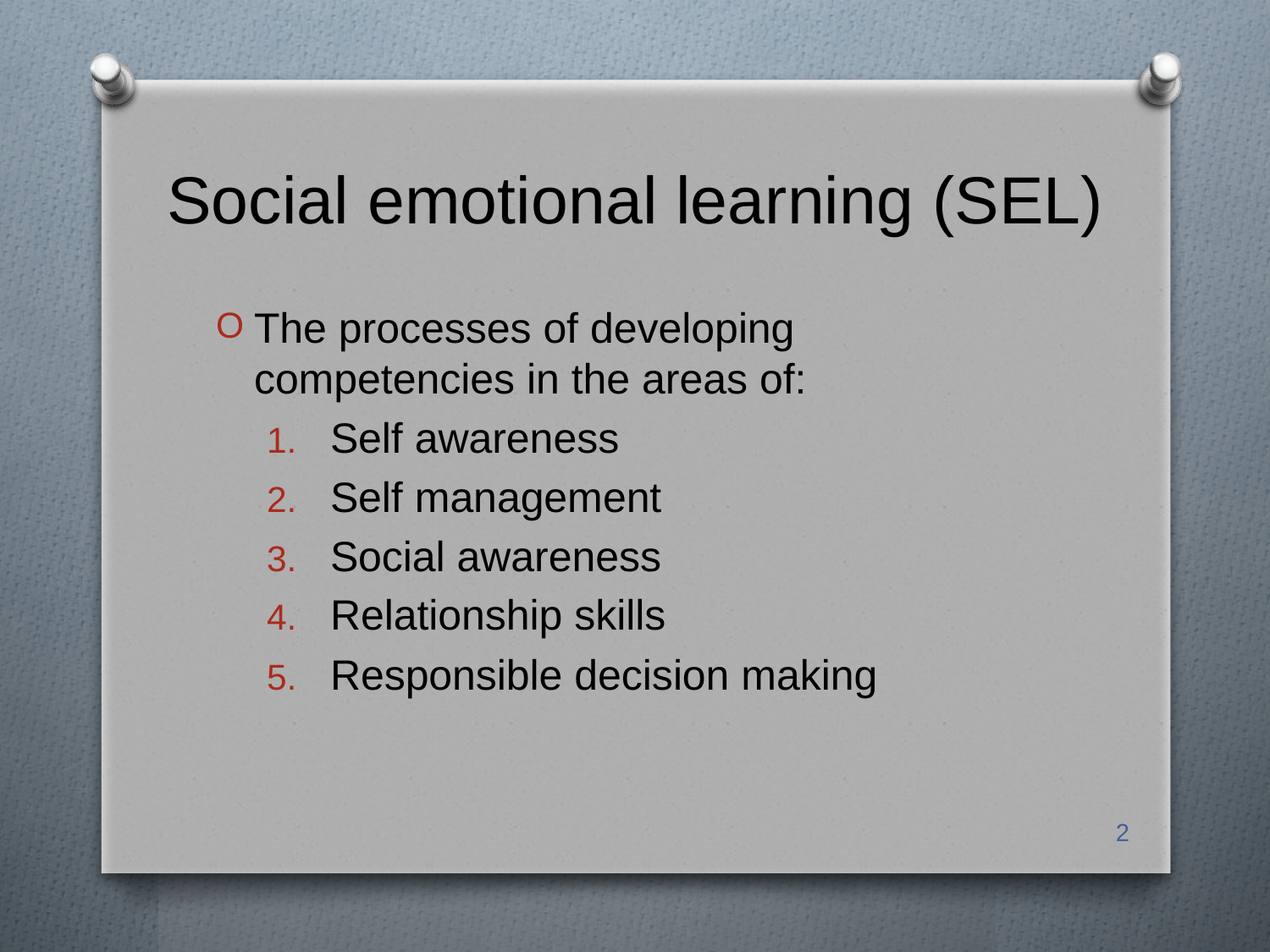

# Social emotional learning (SEL)
The processes of developing competencies in the areas of:
Self awareness
Self management
Social awareness
Relationship skills
Responsible decision making
2